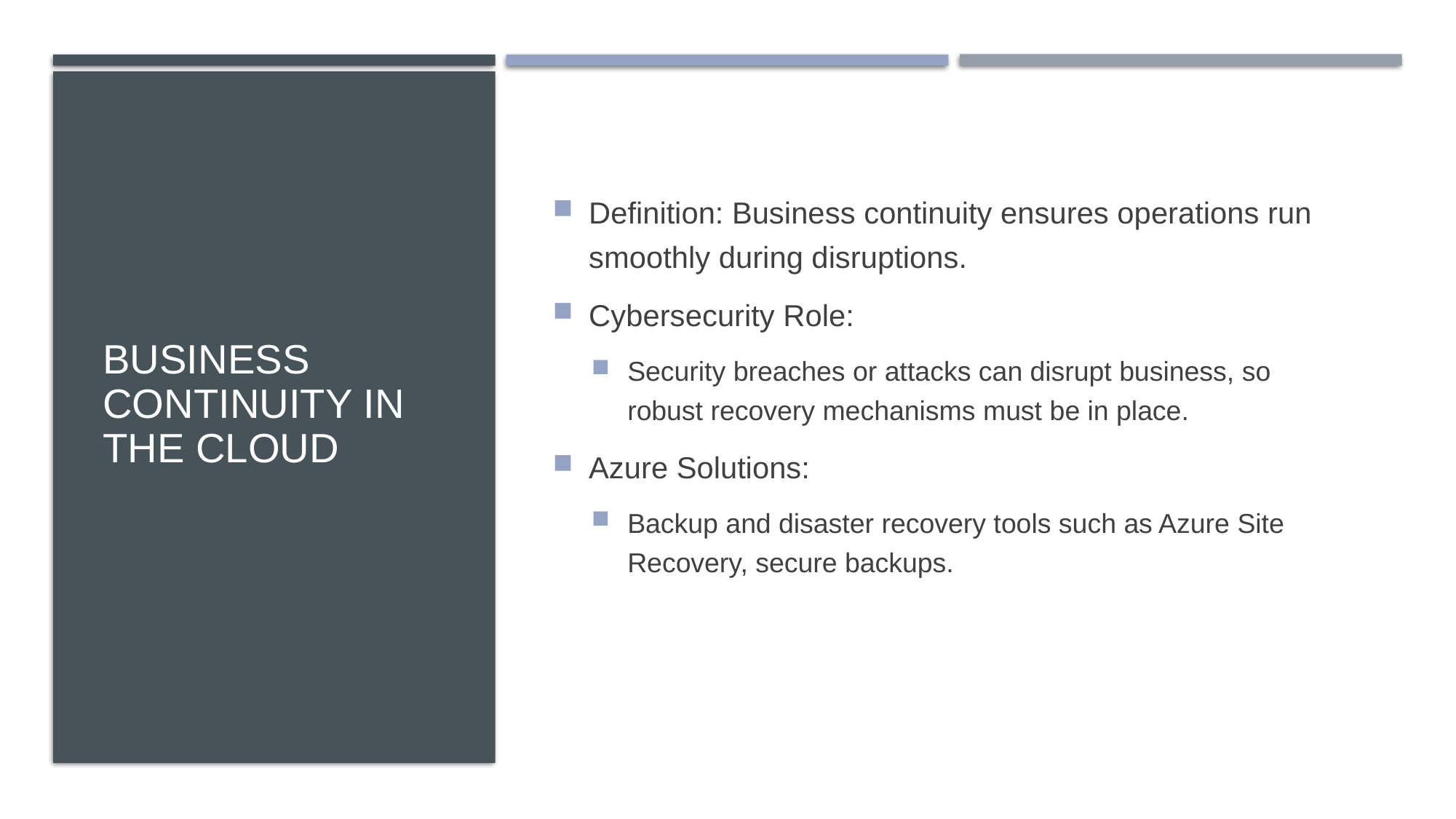

# Business Continuity in the Cloud
Definition: Business continuity ensures operations run smoothly during disruptions.
Cybersecurity Role:
Security breaches or attacks can disrupt business, so robust recovery mechanisms must be in place.
Azure Solutions:
Backup and disaster recovery tools such as Azure Site Recovery, secure backups.